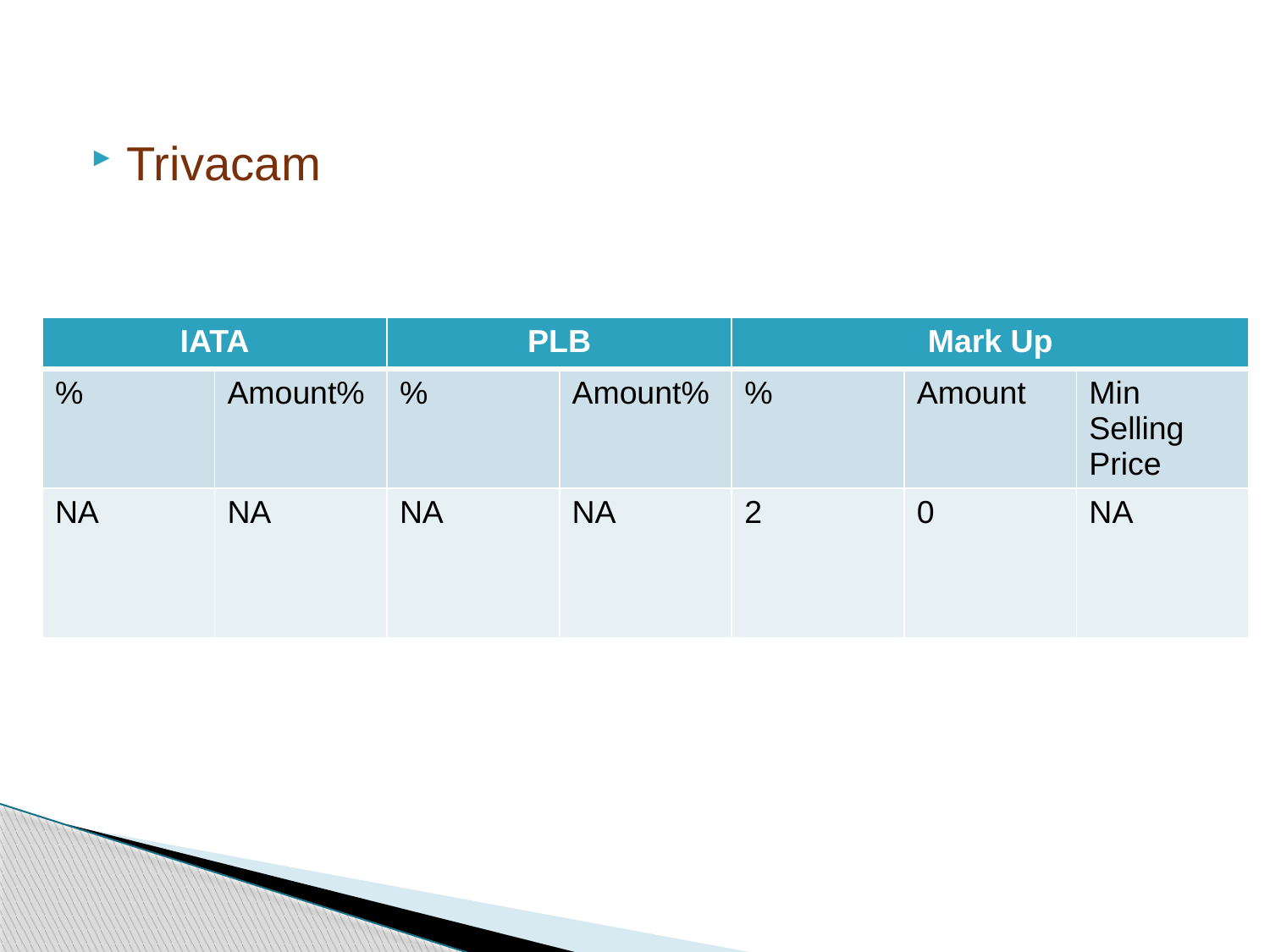

Trivacam

| IATA |  | PLB |  | Mark Up |  |  |
| --- | --- | --- | --- | --- | --- | --- |
| % | Amount% | % | Amount% | % | Amount | Min Selling Price |
| NA | NA | NA | NA | 2 | 0 | NA |